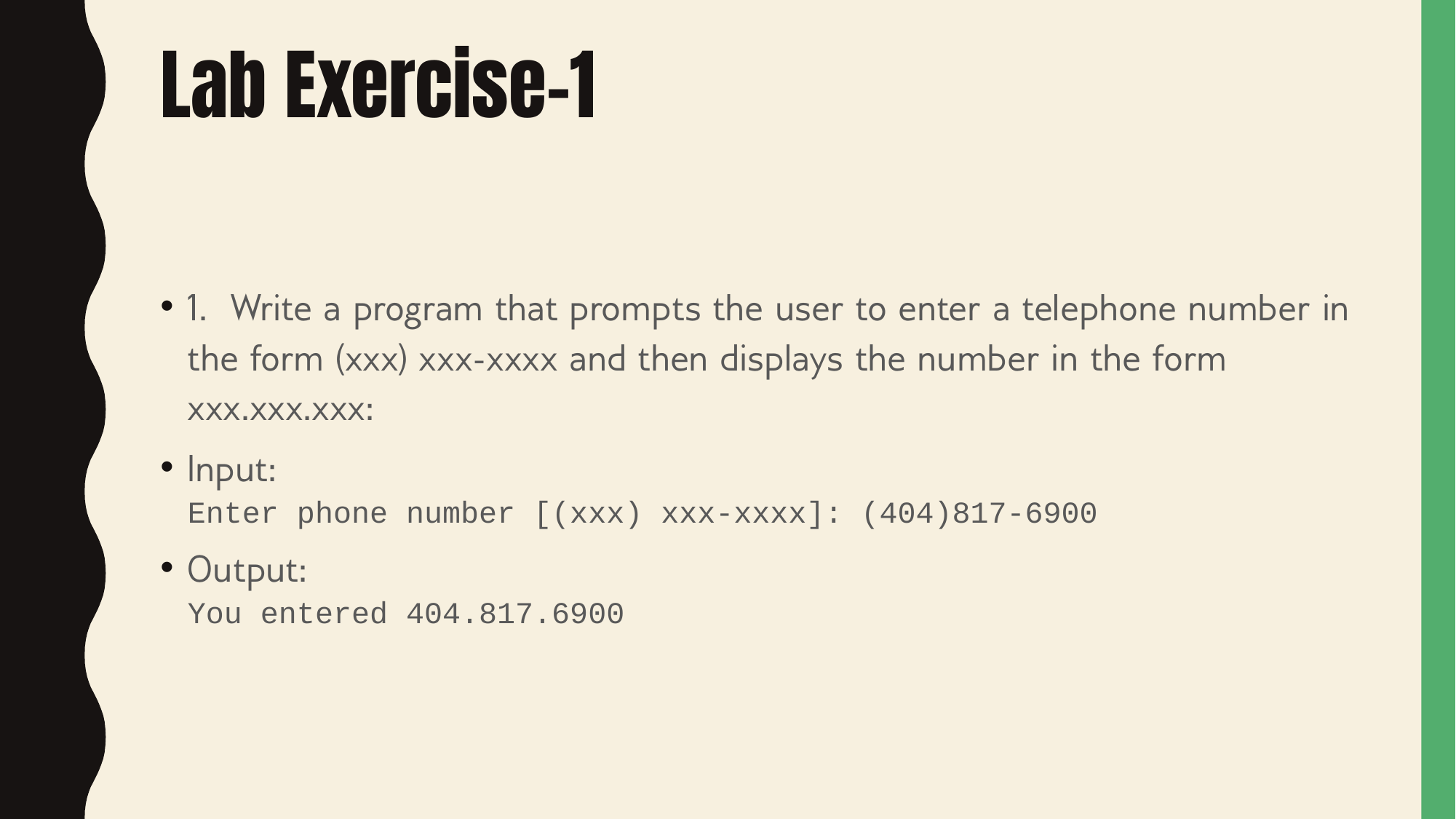

# Lab Exercise-1
1.  Write a program that prompts the user to enter a telephone number in the form (xxx) xxx-xxxx and then displays the number in the form xxx.xxx.xxx:
Input:
Enter phone number [(xxx) xxx-xxxx]: (404)817-6900
Output:
You entered 404.817.6900